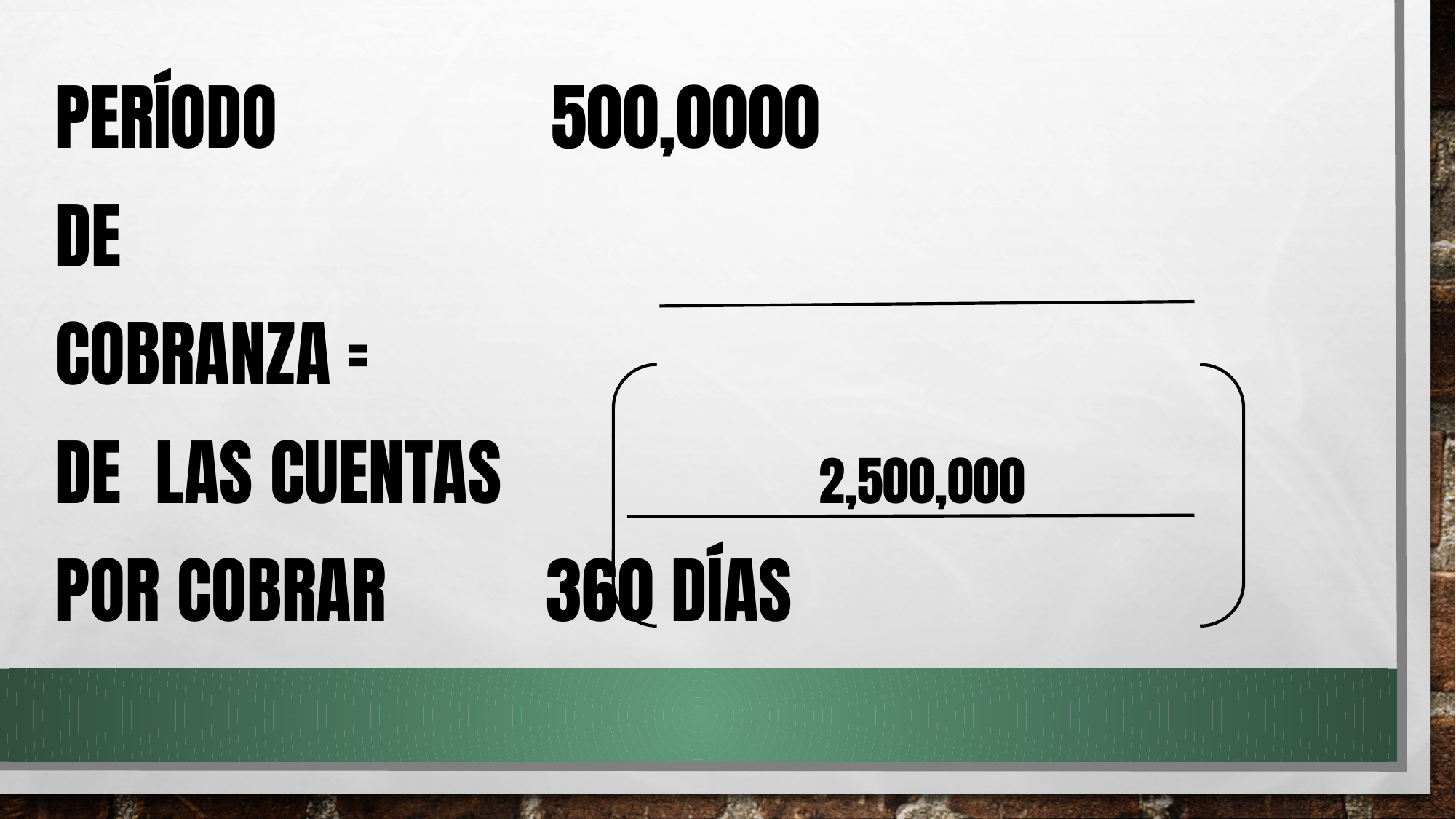

PERÍODO 			            500,0000
DE
COBRANZA			=
DE  LAS CUENTAS	                     2,500,000
POR COBRAR			      360 DÍAS